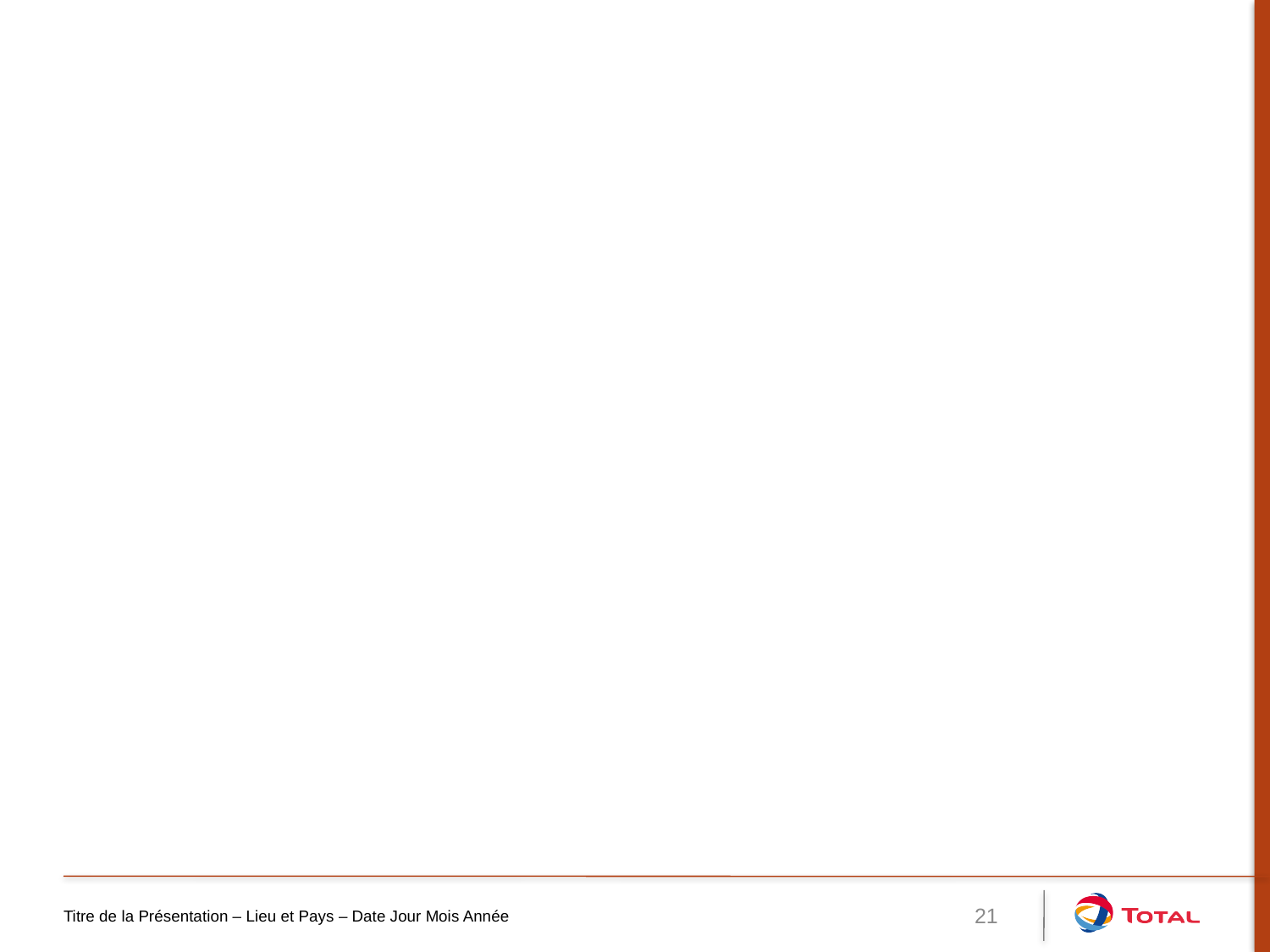

#
Titre de la Présentation – Lieu et Pays – Date Jour Mois Année
21